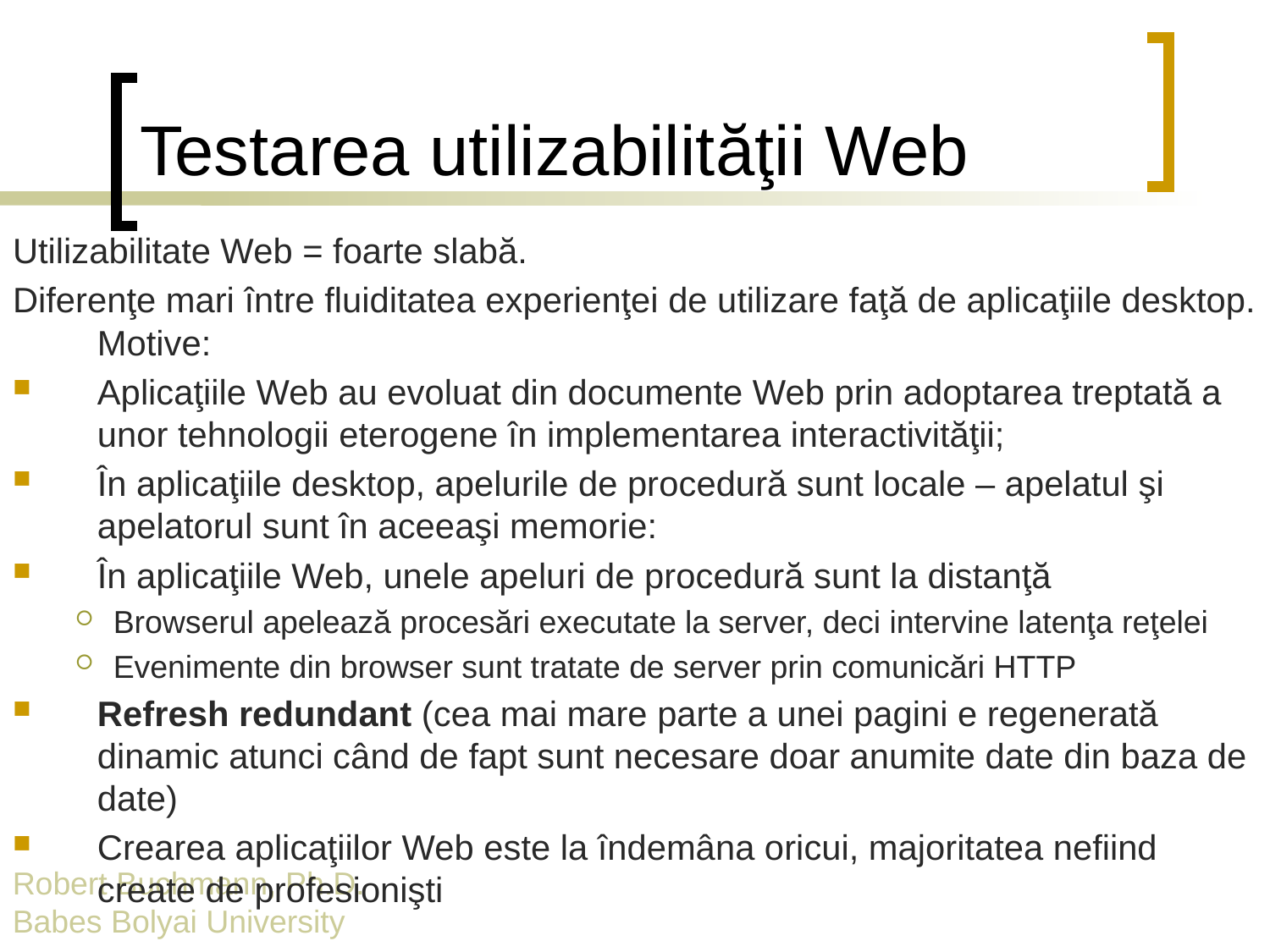

# Testarea utilizabilităţii Web
Utilizabilitate Web = foarte slabă.
Diferenţe mari între fluiditatea experienţei de utilizare faţă de aplicaţiile desktop. Motive:
Aplicaţiile Web au evoluat din documente Web prin adoptarea treptată a unor tehnologii eterogene în implementarea interactivităţii;
În aplicaţiile desktop, apelurile de procedură sunt locale – apelatul şi apelatorul sunt în aceeaşi memorie:
În aplicaţiile Web, unele apeluri de procedură sunt la distanţă
Browserul apelează procesări executate la server, deci intervine latenţa reţelei
Evenimente din browser sunt tratate de server prin comunicări HTTP
Refresh redundant (cea mai mare parte a unei pagini e regenerată dinamic atunci când de fapt sunt necesare doar anumite date din baza de date)
Crearea aplicaţiilor Web este la îndemâna oricui, majoritatea nefiind create de profesionişti